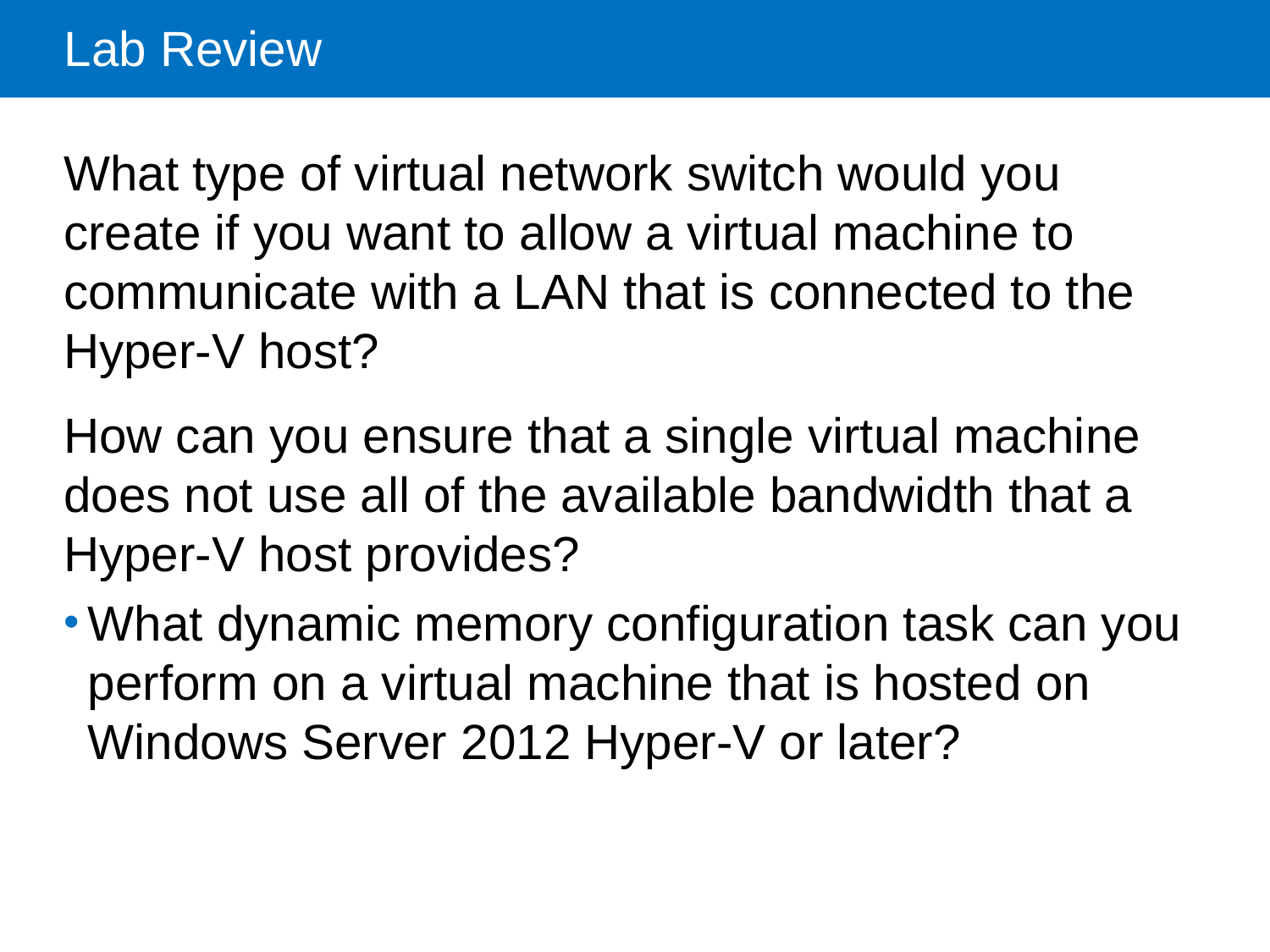

# Lab Review
What type of virtual network switch would you create if you want to allow a virtual machine to communicate with a LAN that is connected to the Hyper-V host?
How can you ensure that a single virtual machine does not use all of the available bandwidth that a Hyper-V host provides?
What dynamic memory configuration task can you perform on a virtual machine that is hosted on Windows Server 2012 Hyper-V or later?